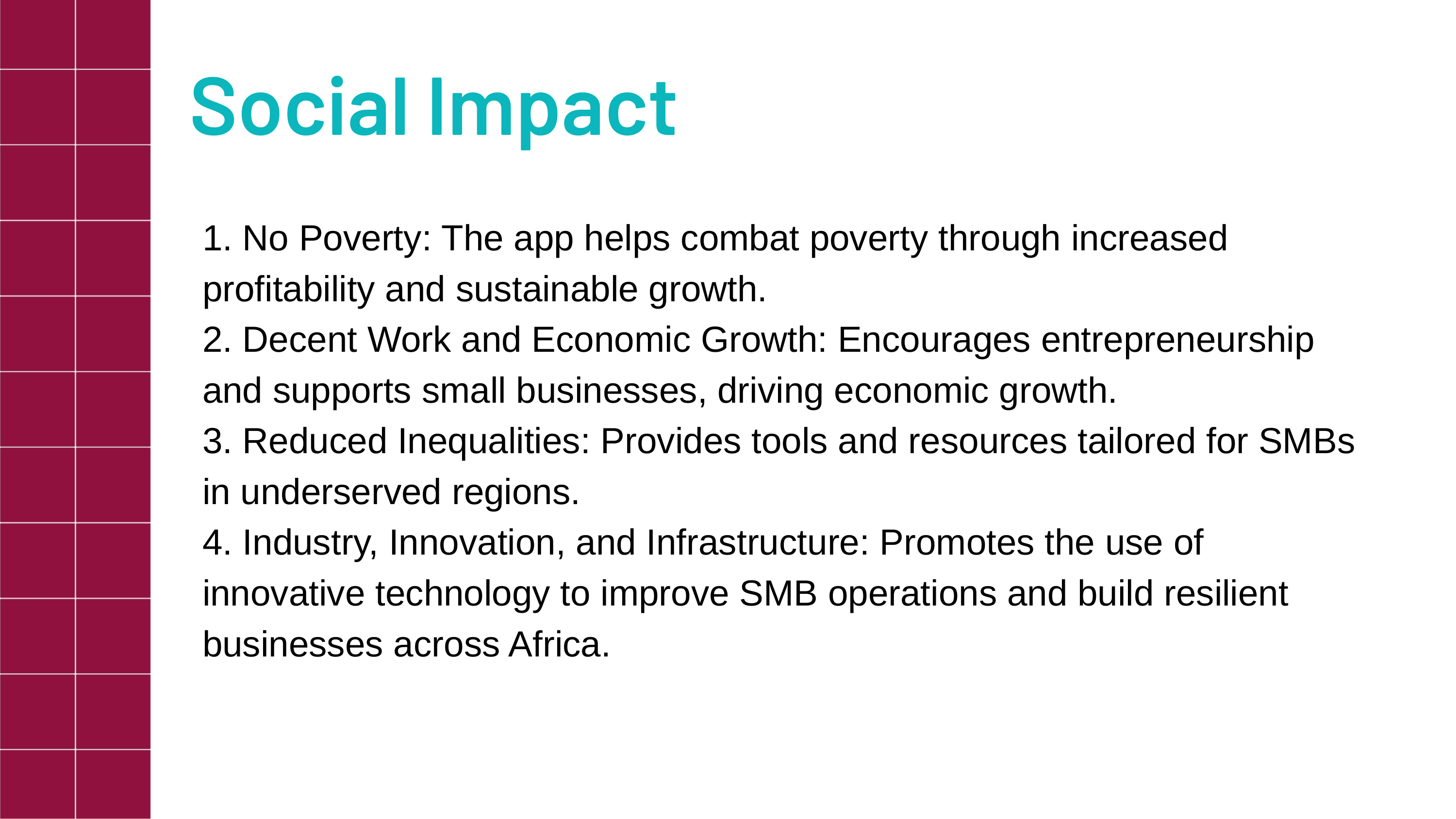

Social Impact
1. No Poverty: The app helps combat poverty through increased profitability and sustainable growth.
2. Decent Work and Economic Growth: Encourages entrepreneurship and supports small businesses, driving economic growth.
3. Reduced Inequalities: Provides tools and resources tailored for SMBs in underserved regions.
4. Industry, Innovation, and Infrastructure: Promotes the use of innovative technology to improve SMB operations and build resilient businesses across Africa.